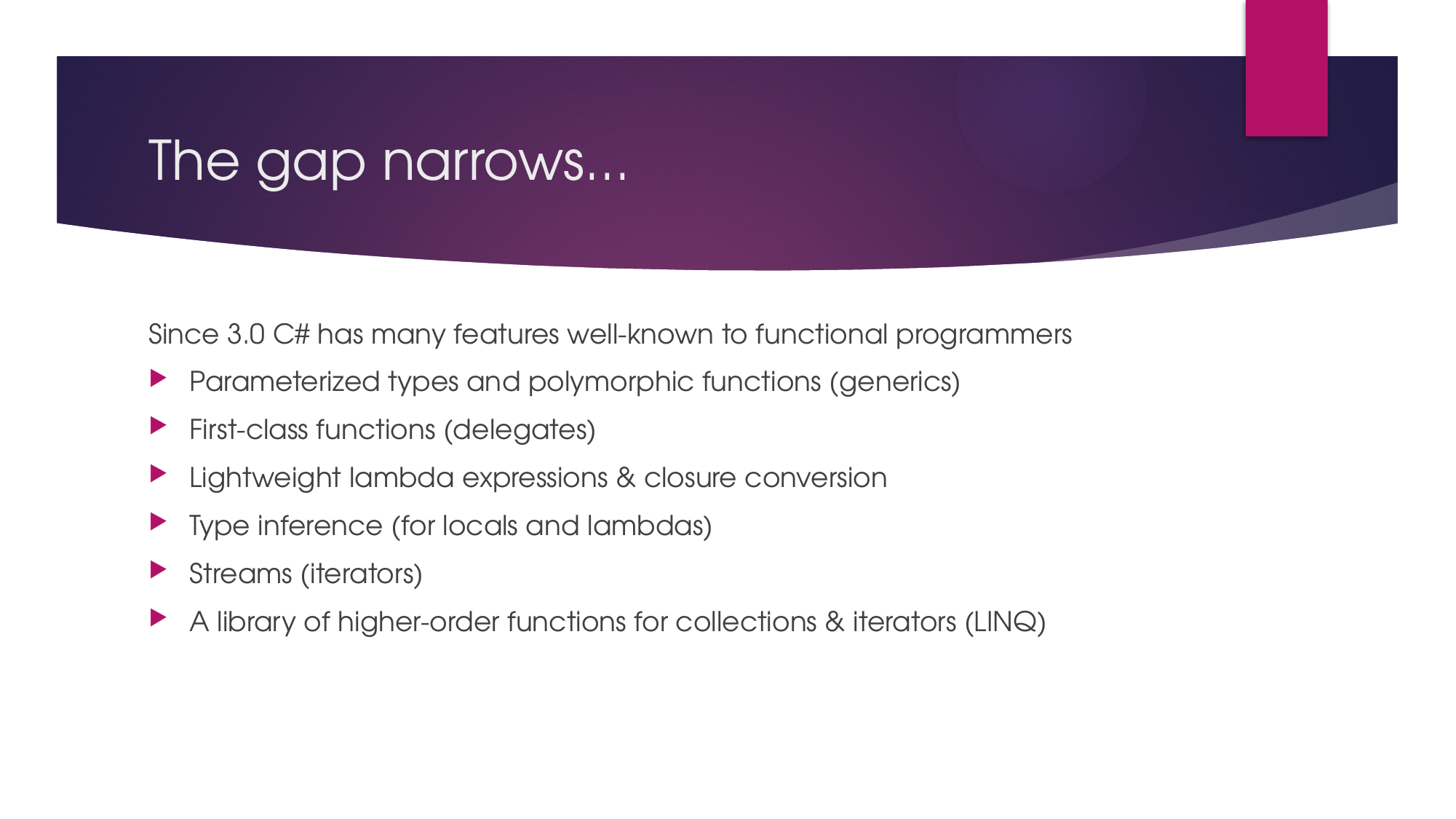

# The gap narrows...
Since 3.0 C# has many features well-known to functional programmers
Parameterized types and polymorphic functions (generics)
First-class functions (delegates)
Lightweight lambda expressions & closure conversion
Type inference (for locals and lambdas)
Streams (iterators)
A library of higher-order functions for collections & iterators (LINQ)